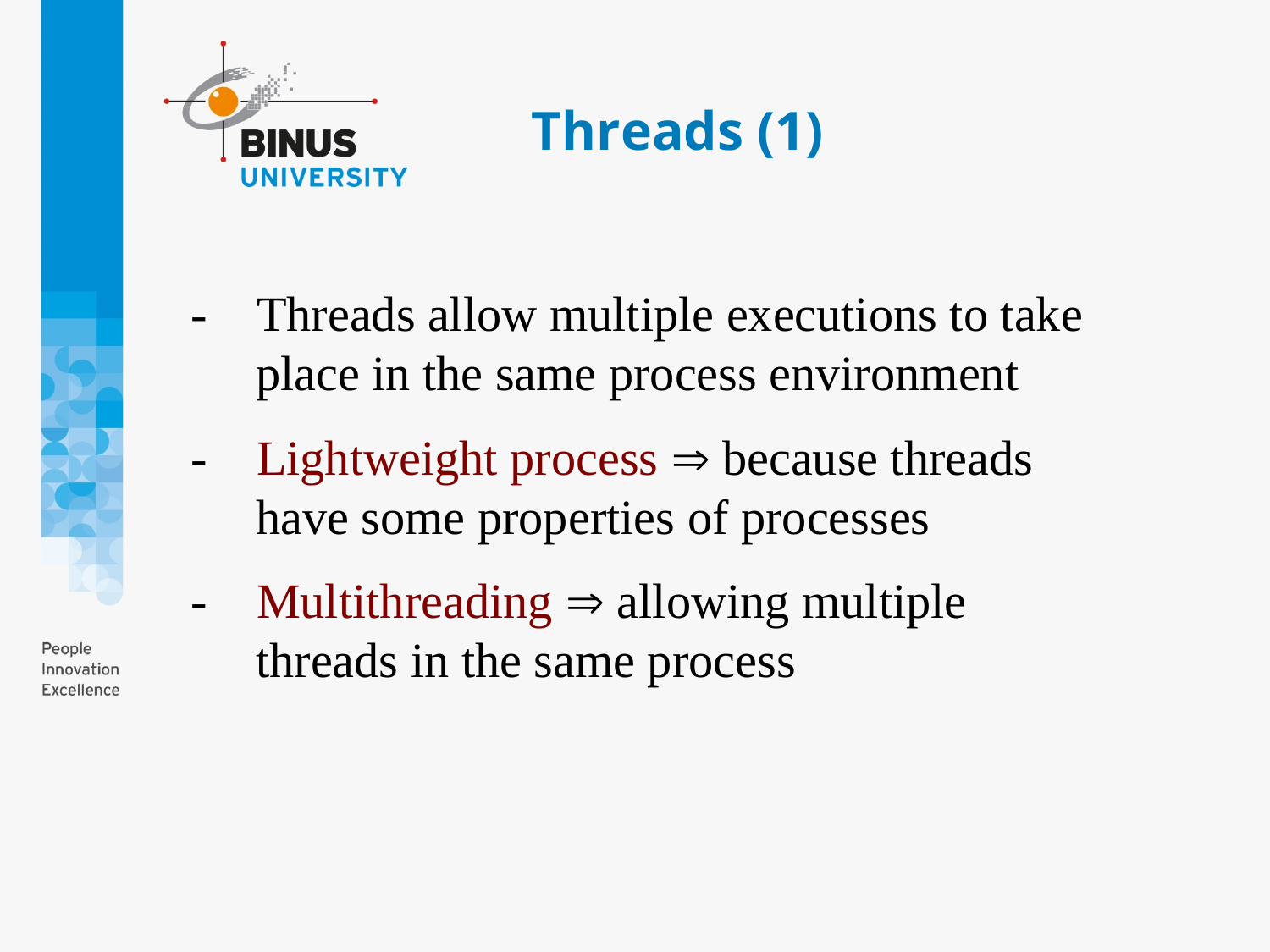

# Threads (1)
-    Threads allow multiple executions to take place in the same process environment
-    Lightweight process ⇒ because threads have some properties of processes
-    Multithreading ⇒ allowing multiple threads in the same process